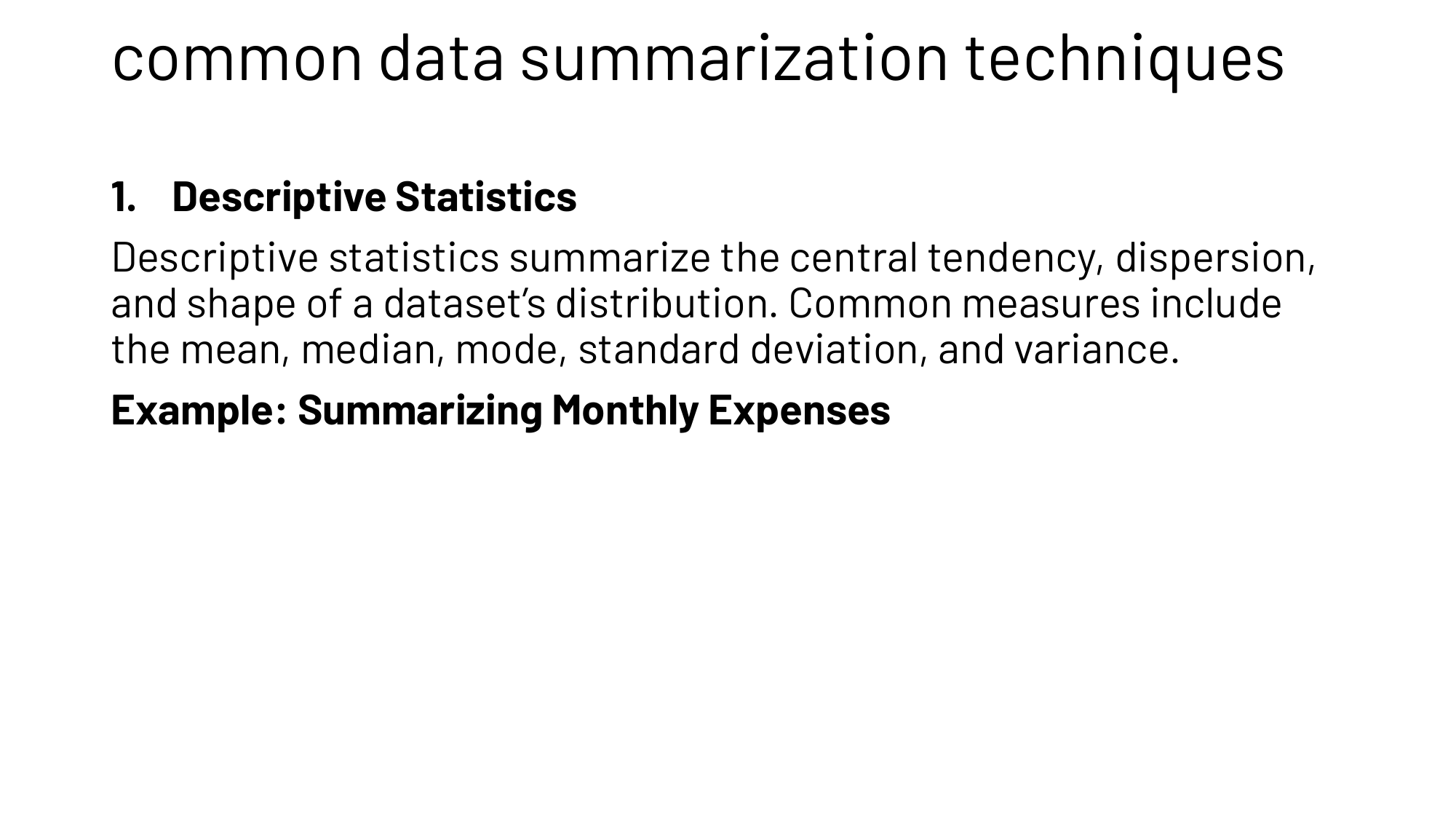

# common data summarization techniques
Descriptive Statistics
Descriptive statistics summarize the central tendency, dispersion, and shape of a dataset’s distribution. Common measures include the mean, median, mode, standard deviation, and variance.
Example: Summarizing Monthly Expenses